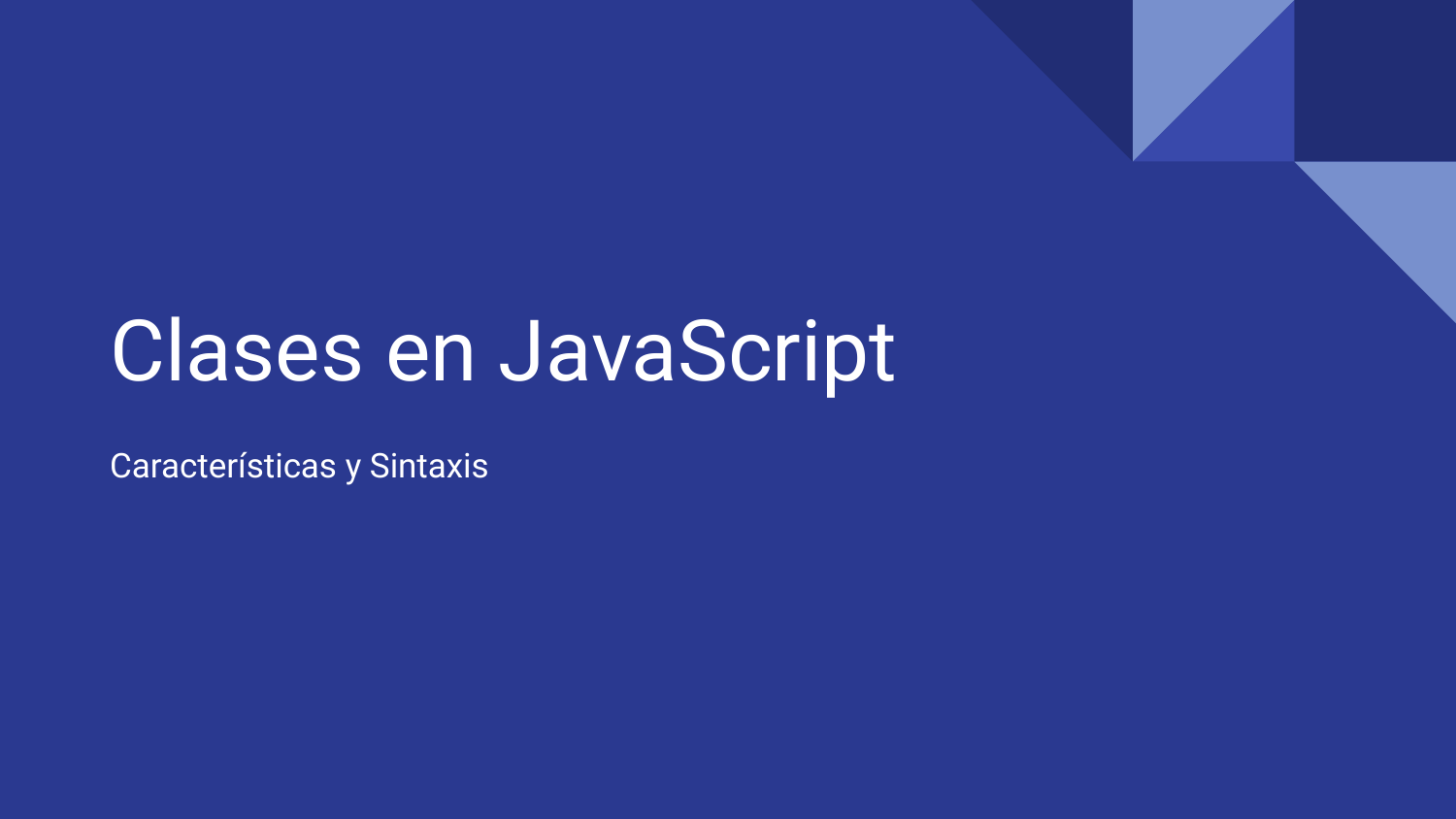

# Clases en JavaScript
Características y Sintaxis